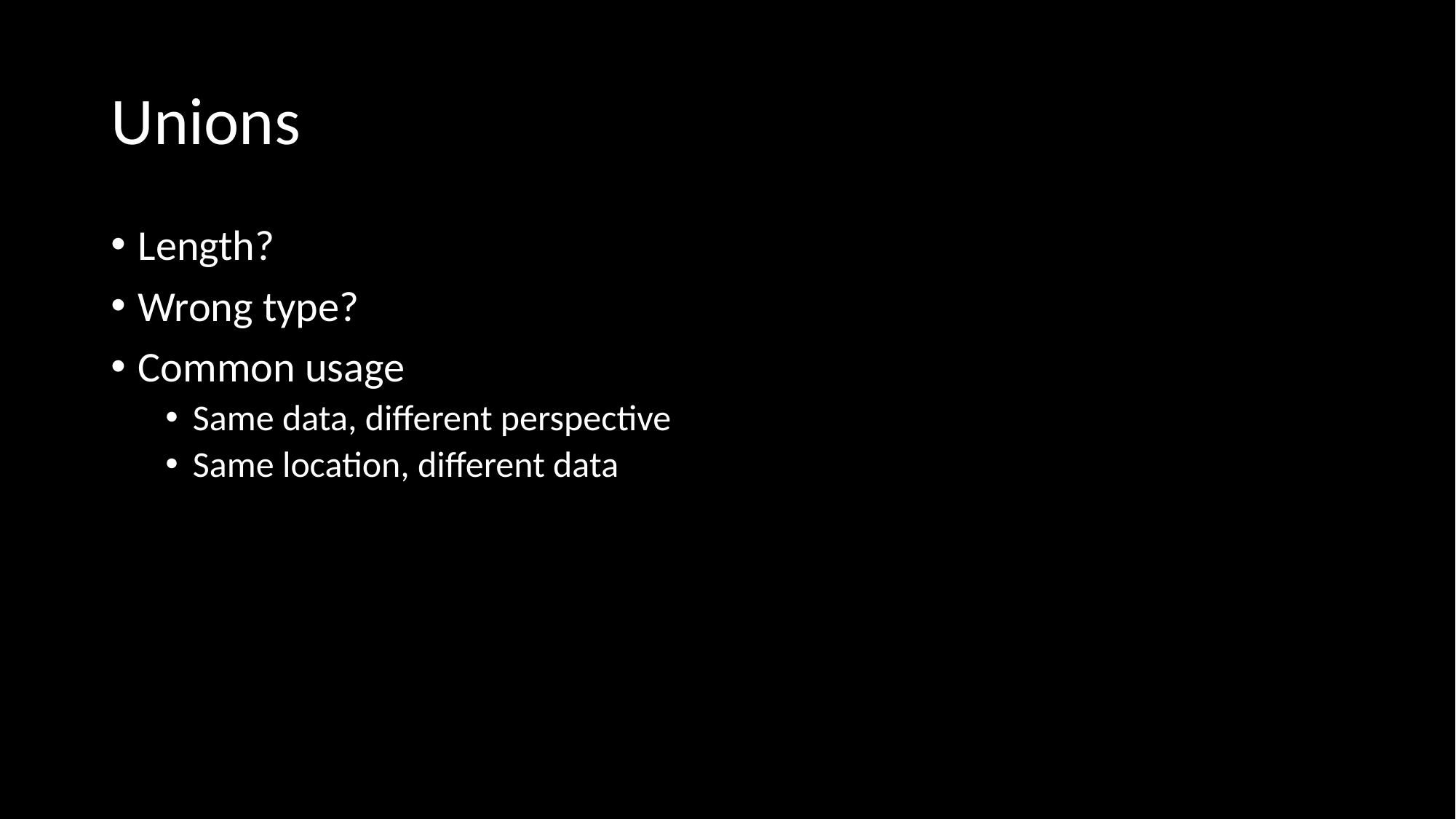

# Unions
Length?
Wrong type?
Common usage
Same data, different perspective
Same location, different data